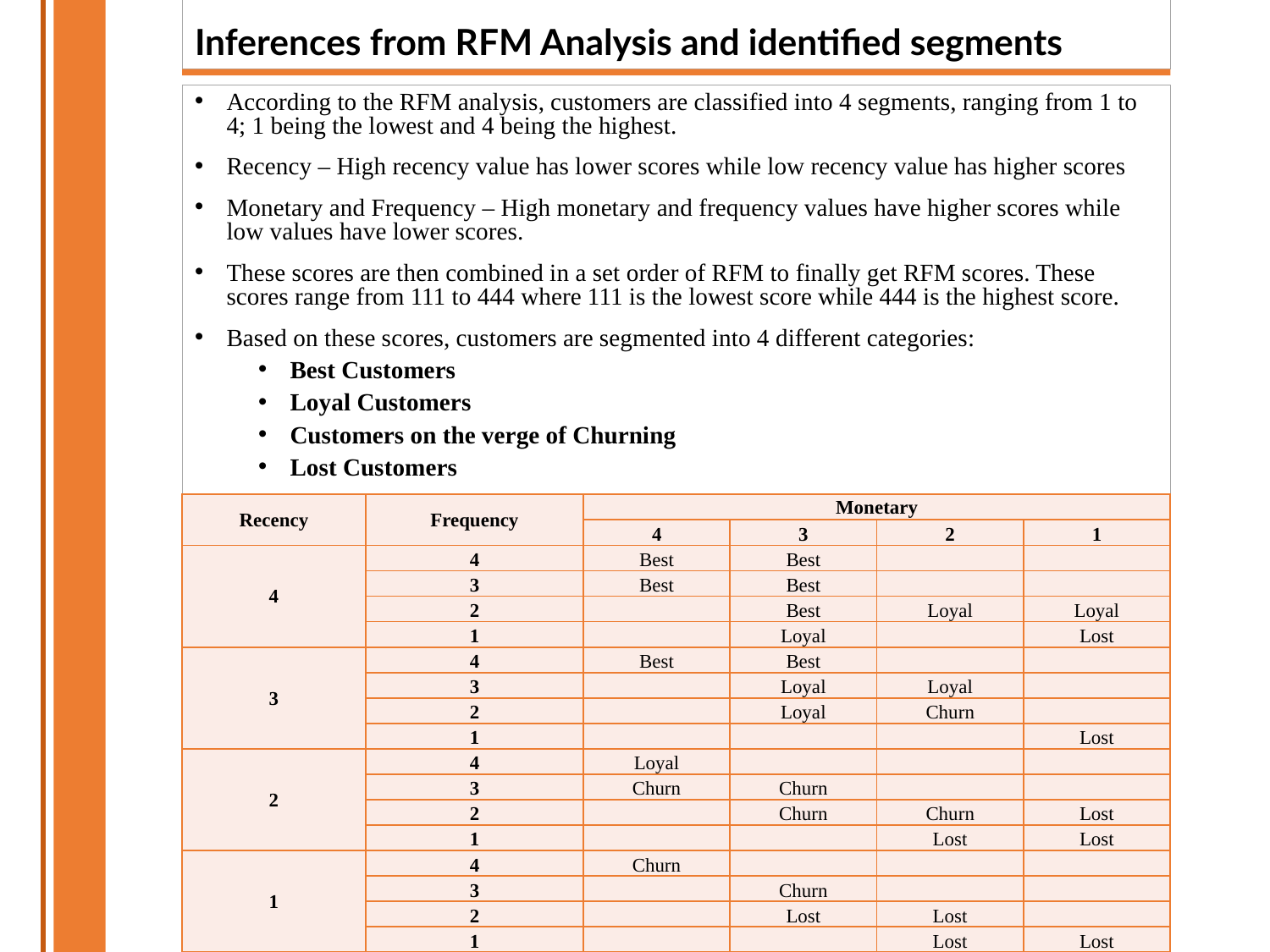

Inferences from RFM Analysis and identified segments

According to the RFM analysis, customers are classified into 4 segments, ranging from 1 to 4; 1 being the lowest and 4 being the highest.
Recency – High recency value has lower scores while low recency value has higher scores
Monetary and Frequency – High monetary and frequency values have higher scores while low values have lower scores.
These scores are then combined in a set order of RFM to finally get RFM scores. These scores range from 111 to 444 where 111 is the lowest score while 444 is the highest score.
Based on these scores, customers are segmented into 4 different categories:
Best Customers
Loyal Customers
Customers on the verge of Churning
Lost Customers
| Recency | Frequency | Monetary |  |  |  |
| --- | --- | --- | --- | --- | --- |
|  |  | 4 | 3 | 2 | 1 |
| 4 | 4 | Best | Best |  |  |
|  | 3 | Best | Best |  |  |
|  | 2 |  | Best | Loyal | Loyal |
|  | 1 |  | Loyal |  | Lost |
| 3 | 4 | Best | Best |  |  |
|  | 3 |  | Loyal | Loyal |  |
|  | 2 |  | Loyal | Churn |  |
|  | 1 |  |  |  | Lost |
| 2 | 4 | Loyal |  |  |  |
|  | 3 | Churn | Churn |  |  |
|  | 2 |  | Churn | Churn | Lost |
|  | 1 |  |  | Lost | Lost |
| 1 | 4 | Churn |  |  |  |
|  | 3 |  | Churn |  |  |
|  | 2 |  | Lost | Lost |  |
|  | 1 |  |  | Lost | Lost |